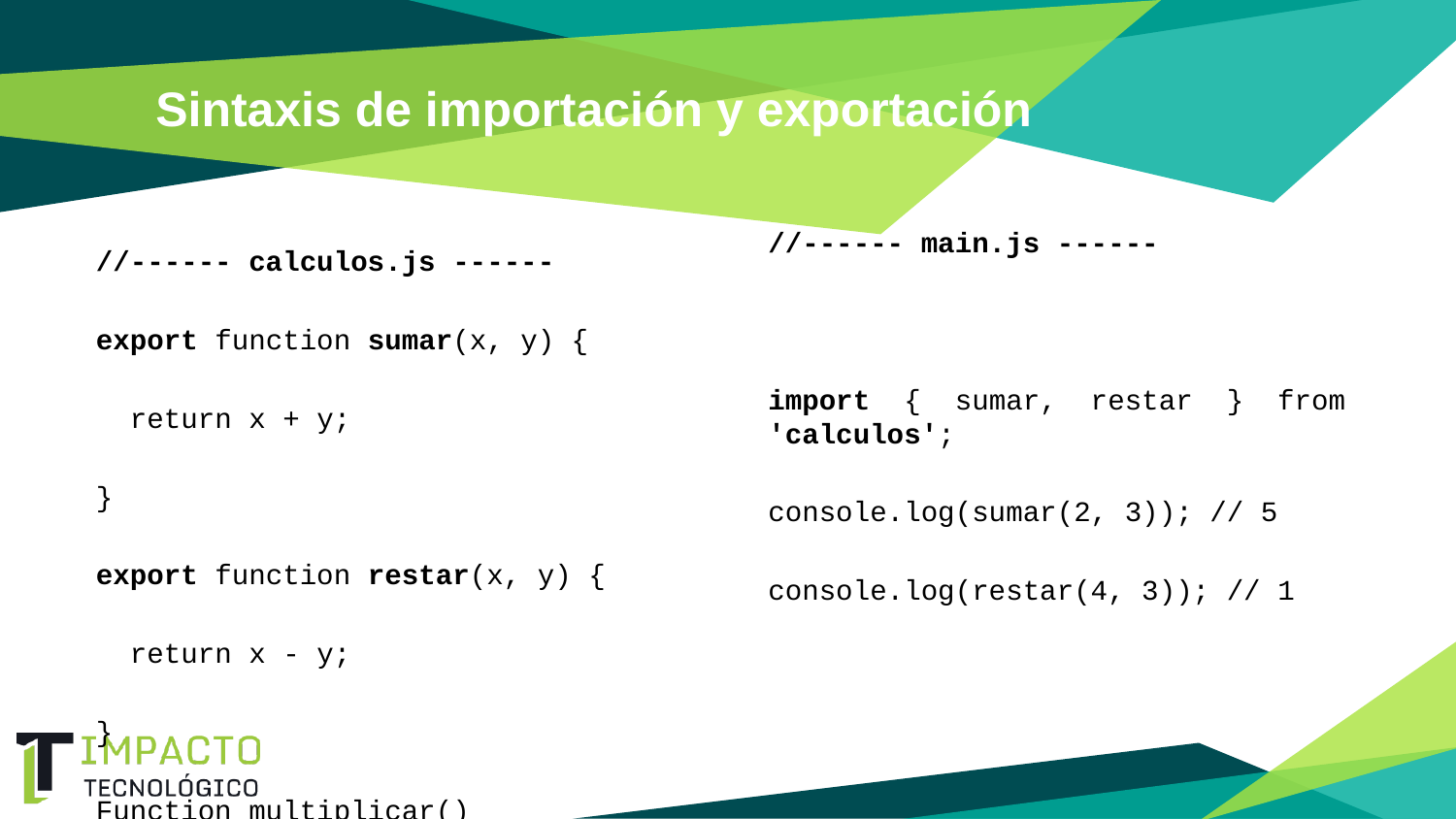

# Sintaxis de importación y exportación
//------ main.js ------

import { sumar, restar } from 'calculos';
console.log(sumar(2, 3)); // 5
console.log(restar(4, 3)); // 1
//------ calculos.js ------
export function sumar(x, y) {
  return x + y;
}
export function restar(x, y) {
  return x - y;
}
Function multiplicar()